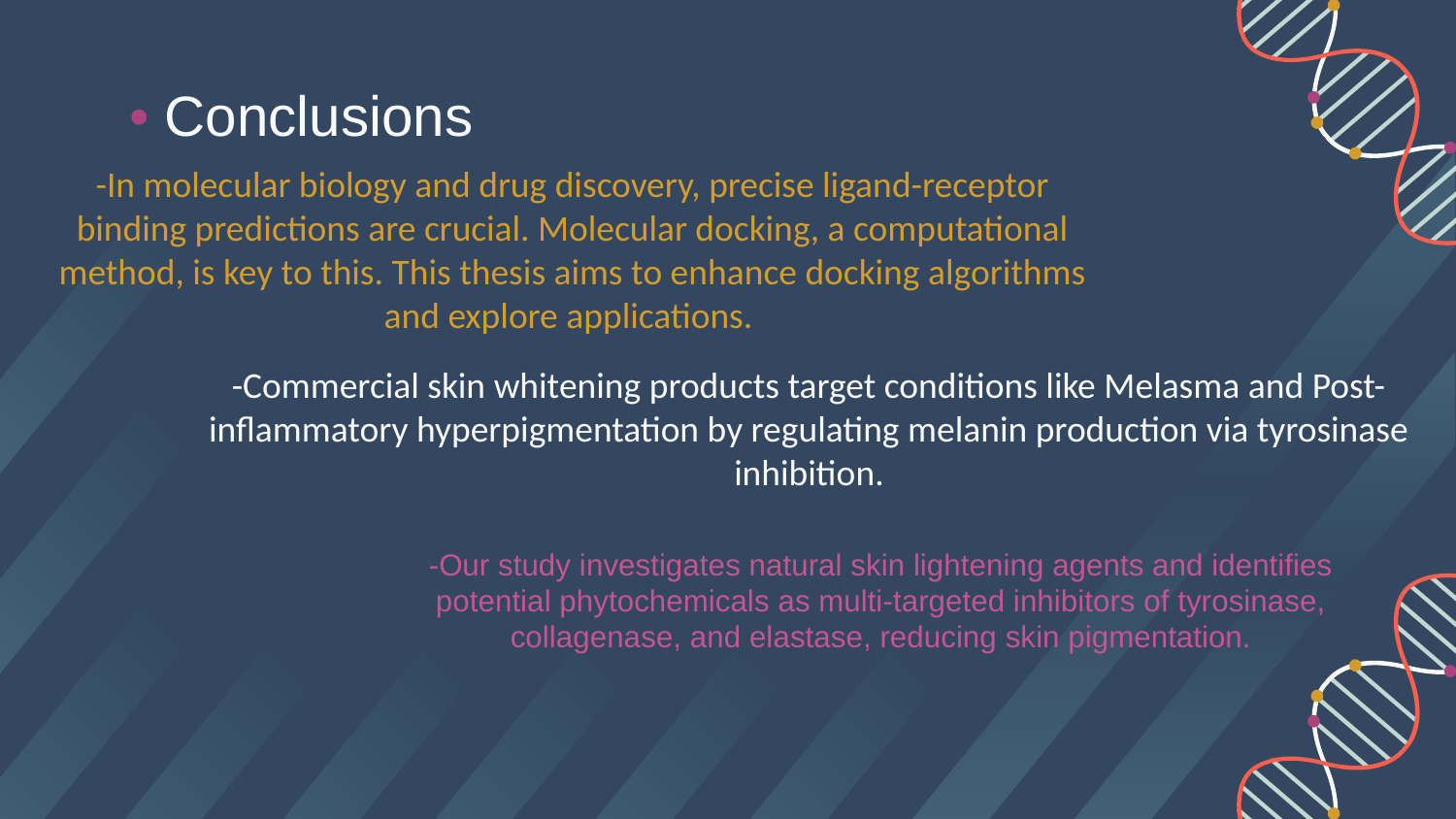

# • Conclusions
-In molecular biology and drug discovery, precise ligand-receptor binding predictions are crucial. Molecular docking, a computational method, is key to this. This thesis aims to enhance docking algorithms and explore applications.
-Commercial skin whitening products target conditions like Melasma and Post-inflammatory hyperpigmentation by regulating melanin production via tyrosinase inhibition.
-Our study investigates natural skin lightening agents and identifies potential phytochemicals as multi-targeted inhibitors of tyrosinase, collagenase, and elastase, reducing skin pigmentation.